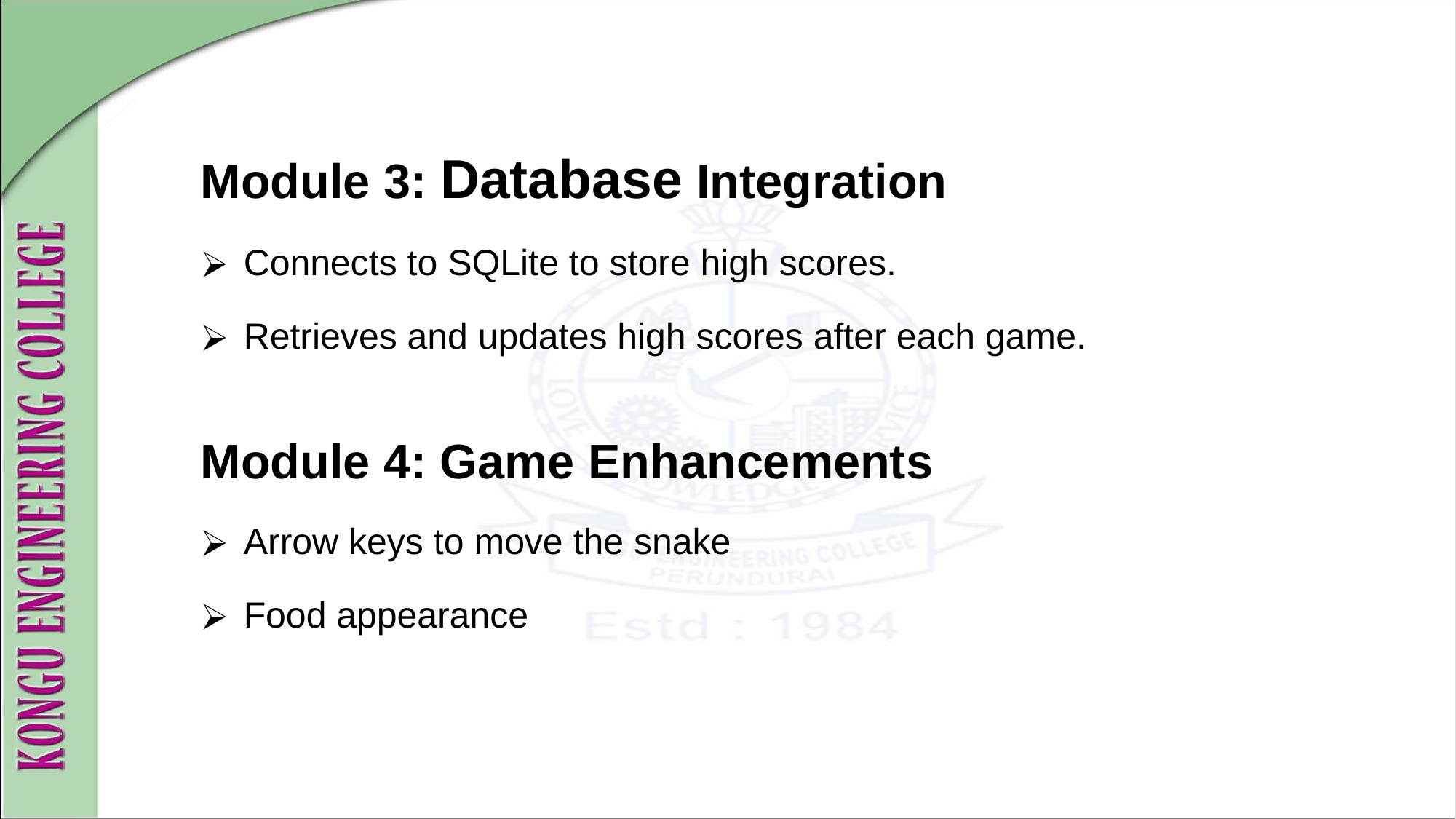

#

Module 3: Database Integration
Connects to SQLite to store high scores.
Retrieves and updates high scores after each game.

Module 4: Game Enhancements
Arrow keys to move the snake
Food appearance